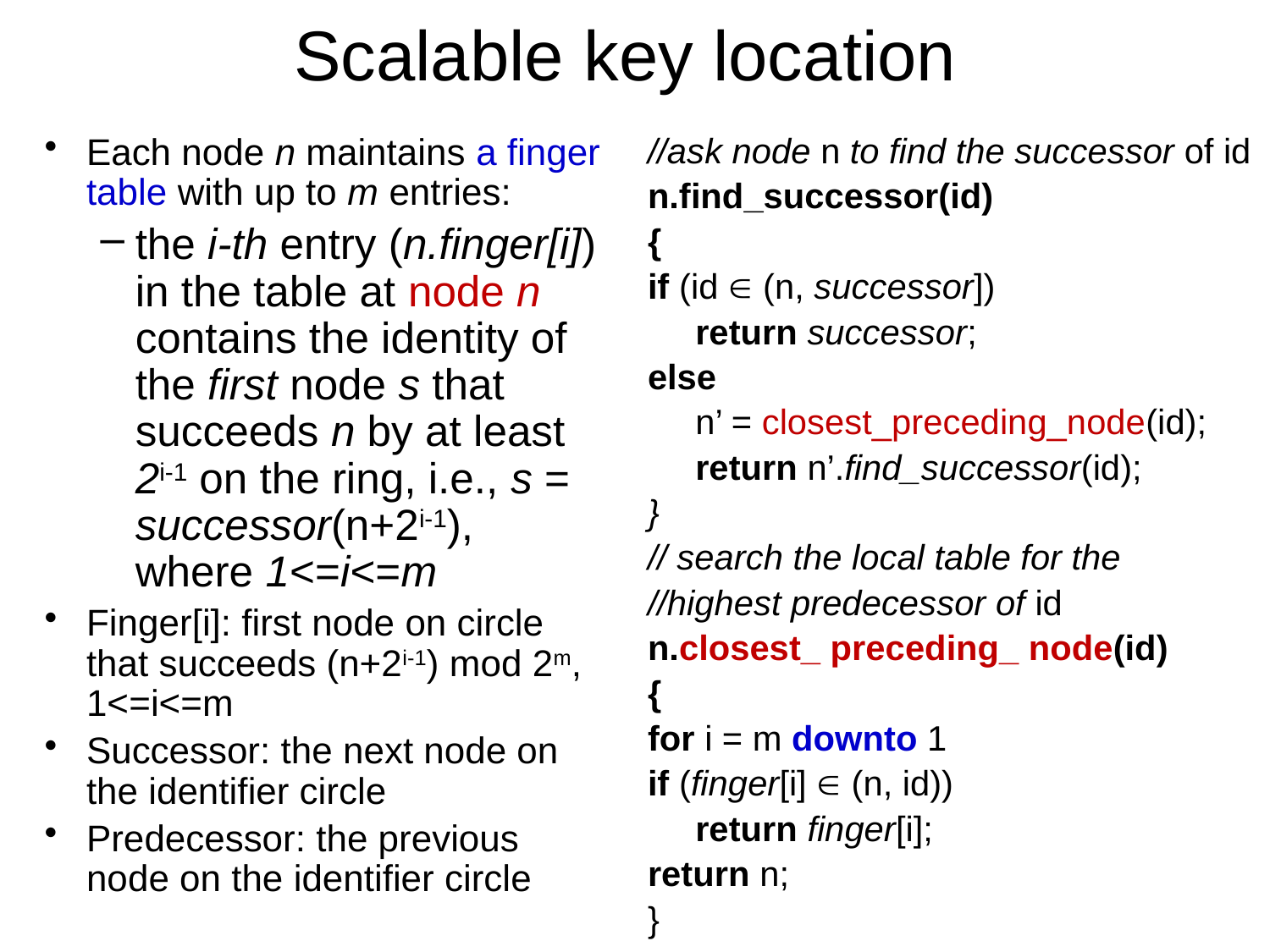

# Scalable key location
Each node n maintains a finger table with up to m entries:
the i-th entry (n.finger[i]) in the table at node n contains the identity of the first node s that succeeds n by at least 2i-1 on the ring, i.e., s = successor(n+2i-1), where 1<=i<=m
Finger[i]: first node on circle that succeeds (n+2i-1) mod 2m, 1<=i<=m
Successor: the next node on the identifier circle
Predecessor: the previous node on the identifier circle

//ask node n to find the successor of id
n.find_successor(id)
{
if (id ∈ (n, successor])
	return successor;
else
	n’ = closest_preceding_node(id);
	return n’.find_successor(id);
}
// search the local table for the
//highest predecessor of id
n.closest_ preceding_ node(id)
{
for i = m downto 1
if (finger[i] ∈ (n, id))
	return finger[i];
return n;
}